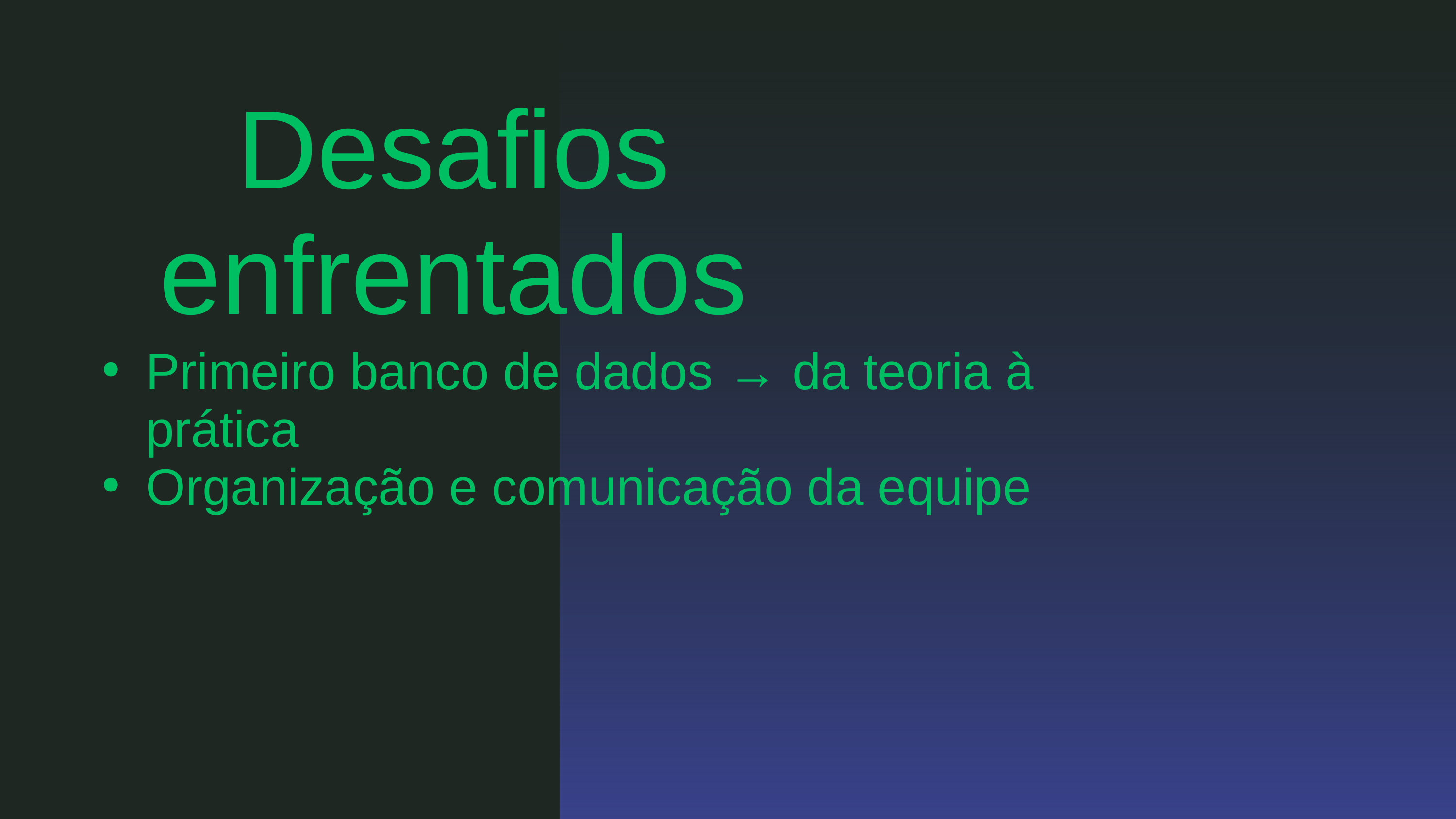

Desafios enfrentados
Primeiro banco de dados → da teoria à prática
Organização e comunicação da equipe